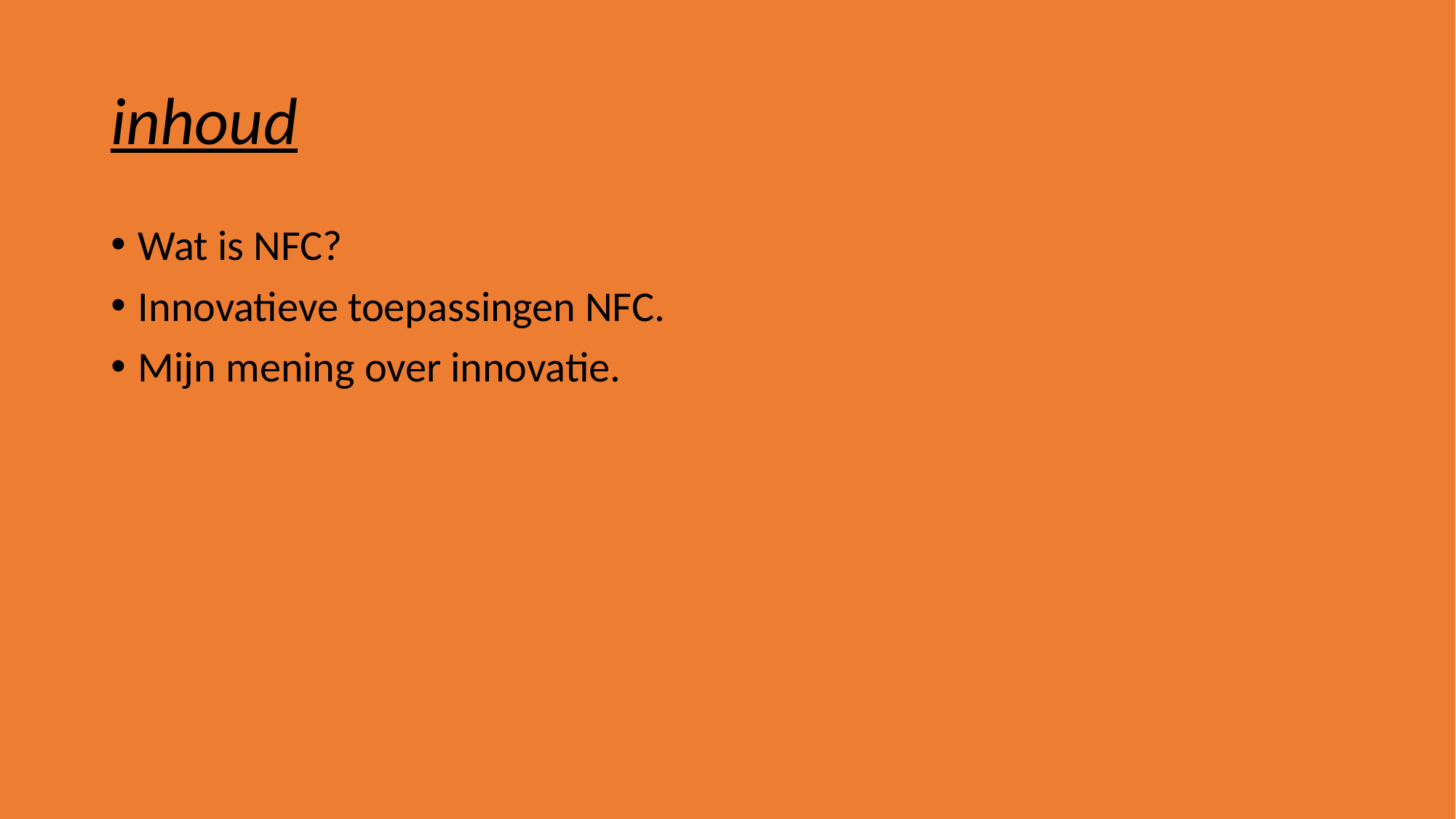

# inhoud
Wat is NFC?
Innovatieve toepassingen NFC.
Mijn mening over innovatie.